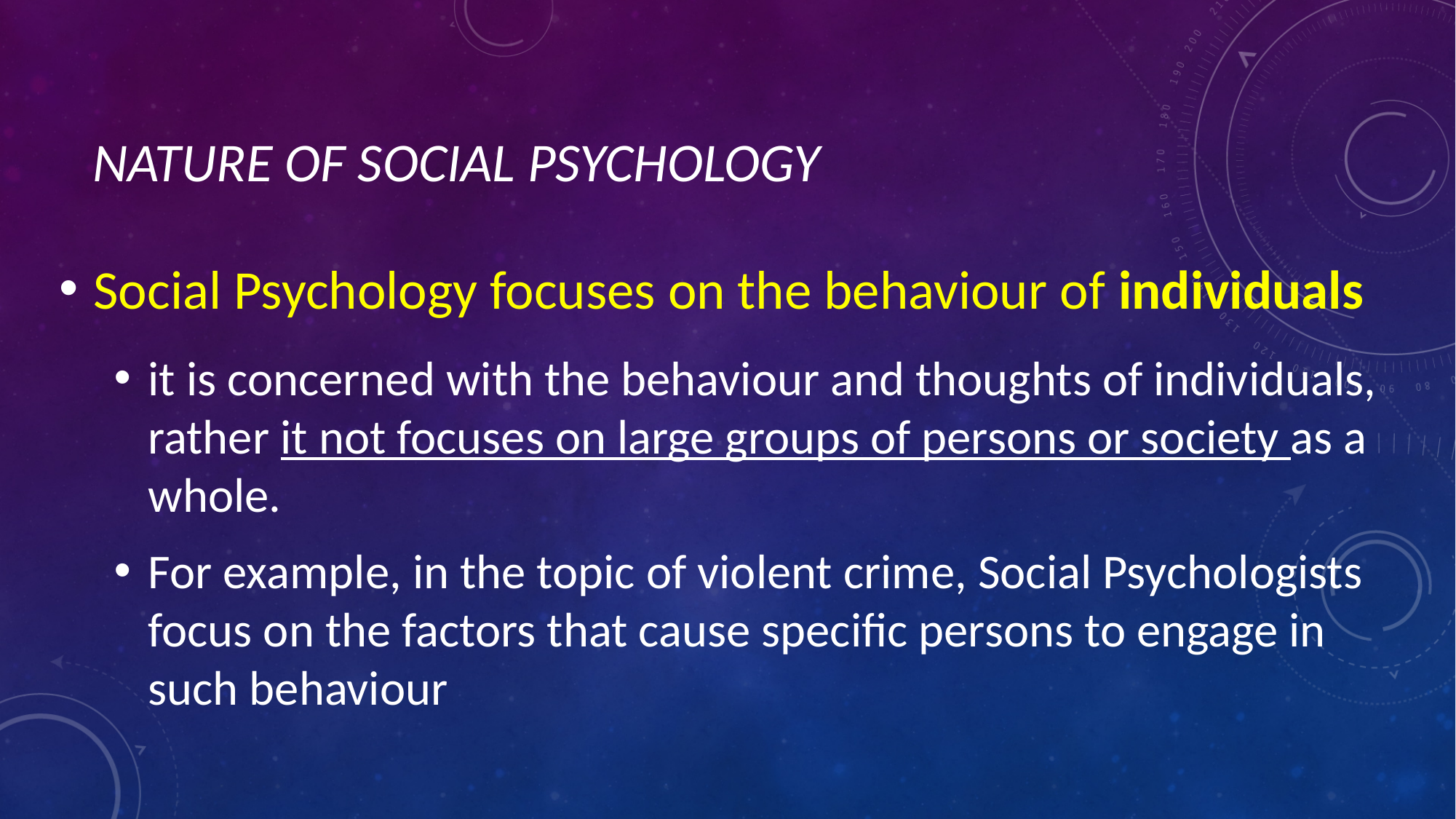

# Nature of Social Psychology
Social Psychology focuses on the behaviour of individuals
it is concerned with the behaviour and thoughts of individuals, rather it not focuses on large groups of persons or society as a whole.
For example, in the topic of violent crime, Social Psychologists focus on the factors that cause specific persons to engage in such behaviour